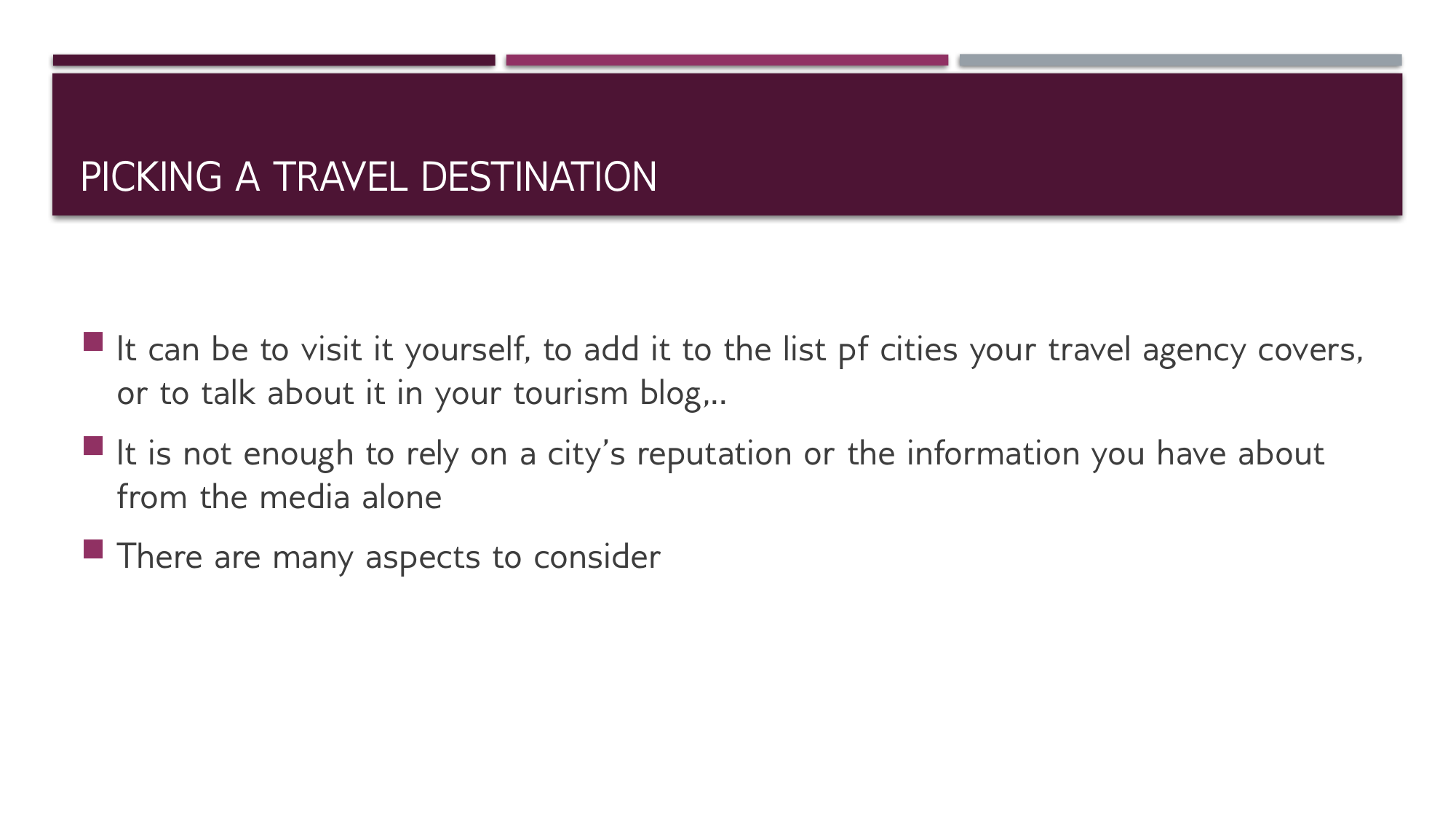

# Picking a Travel destination
It can be to visit it yourself, to add it to the list pf cities your travel agency covers, or to talk about it in your tourism blog,..
It is not enough to rely on a city’s reputation or the information you have about from the media alone
There are many aspects to consider